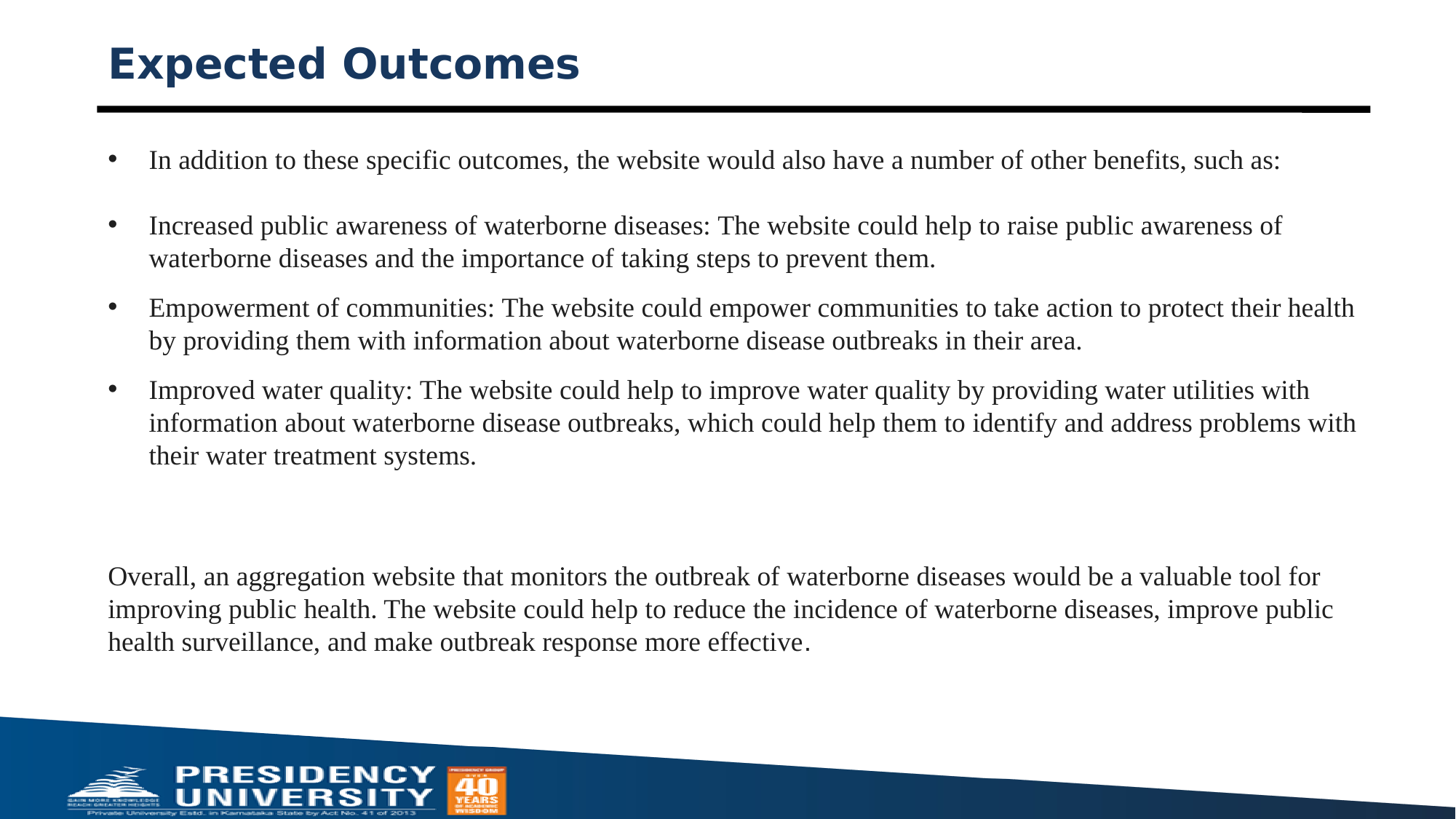

# Expected Outcomes
In addition to these specific outcomes, the website would also have a number of other benefits, such as:
Increased public awareness of waterborne diseases: The website could help to raise public awareness of waterborne diseases and the importance of taking steps to prevent them.
Empowerment of communities: The website could empower communities to take action to protect their health by providing them with information about waterborne disease outbreaks in their area.
Improved water quality: The website could help to improve water quality by providing water utilities with information about waterborne disease outbreaks, which could help them to identify and address problems with their water treatment systems.

Overall, an aggregation website that monitors the outbreak of waterborne diseases would be a valuable tool for improving public health. The website could help to reduce the incidence of waterborne diseases, improve public health surveillance, and make outbreak response more effective.